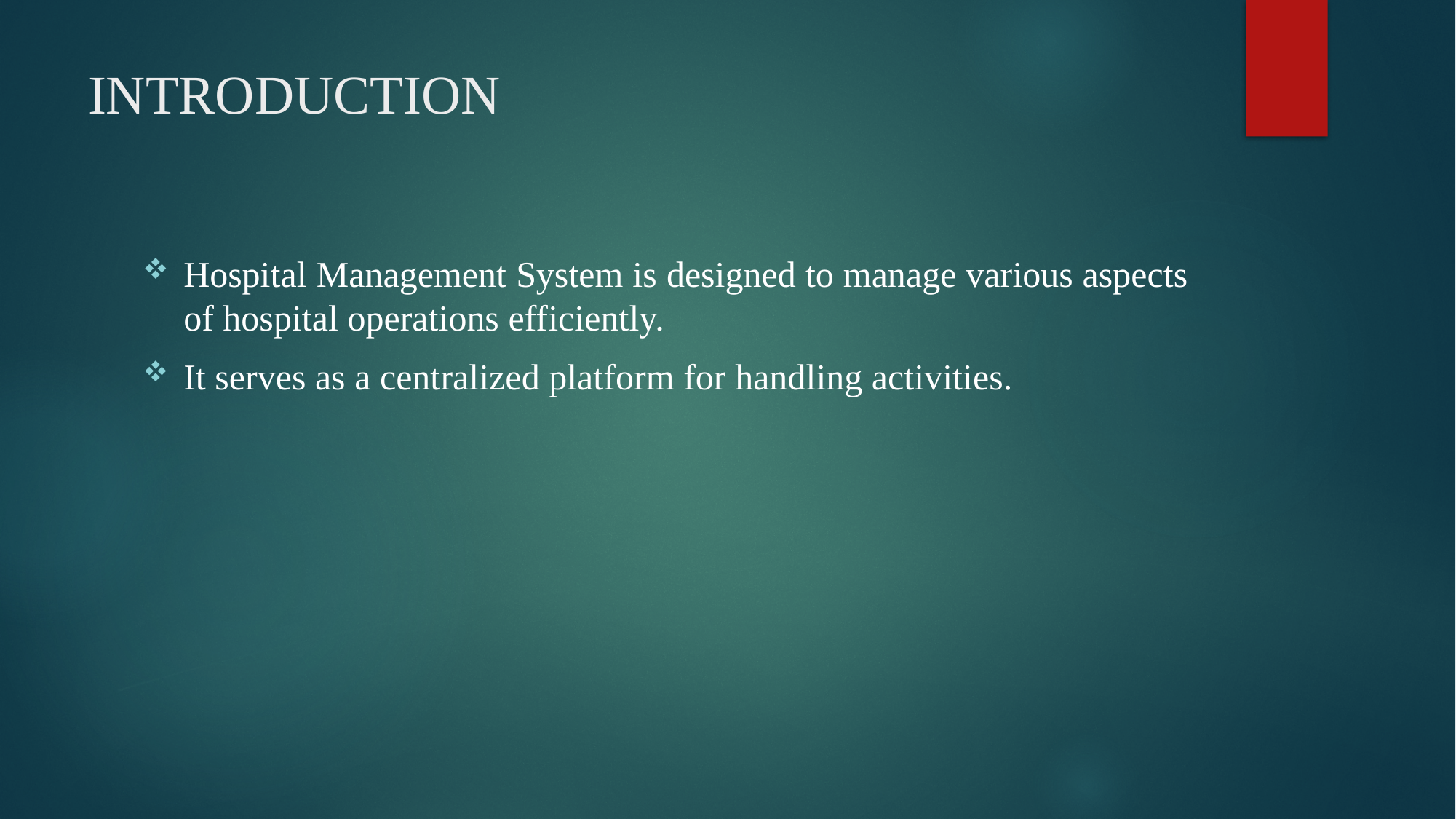

# INTRODUCTION
Hospital Management System is designed to manage various aspects of hospital operations efficiently.
It serves as a centralized platform for handling activities.